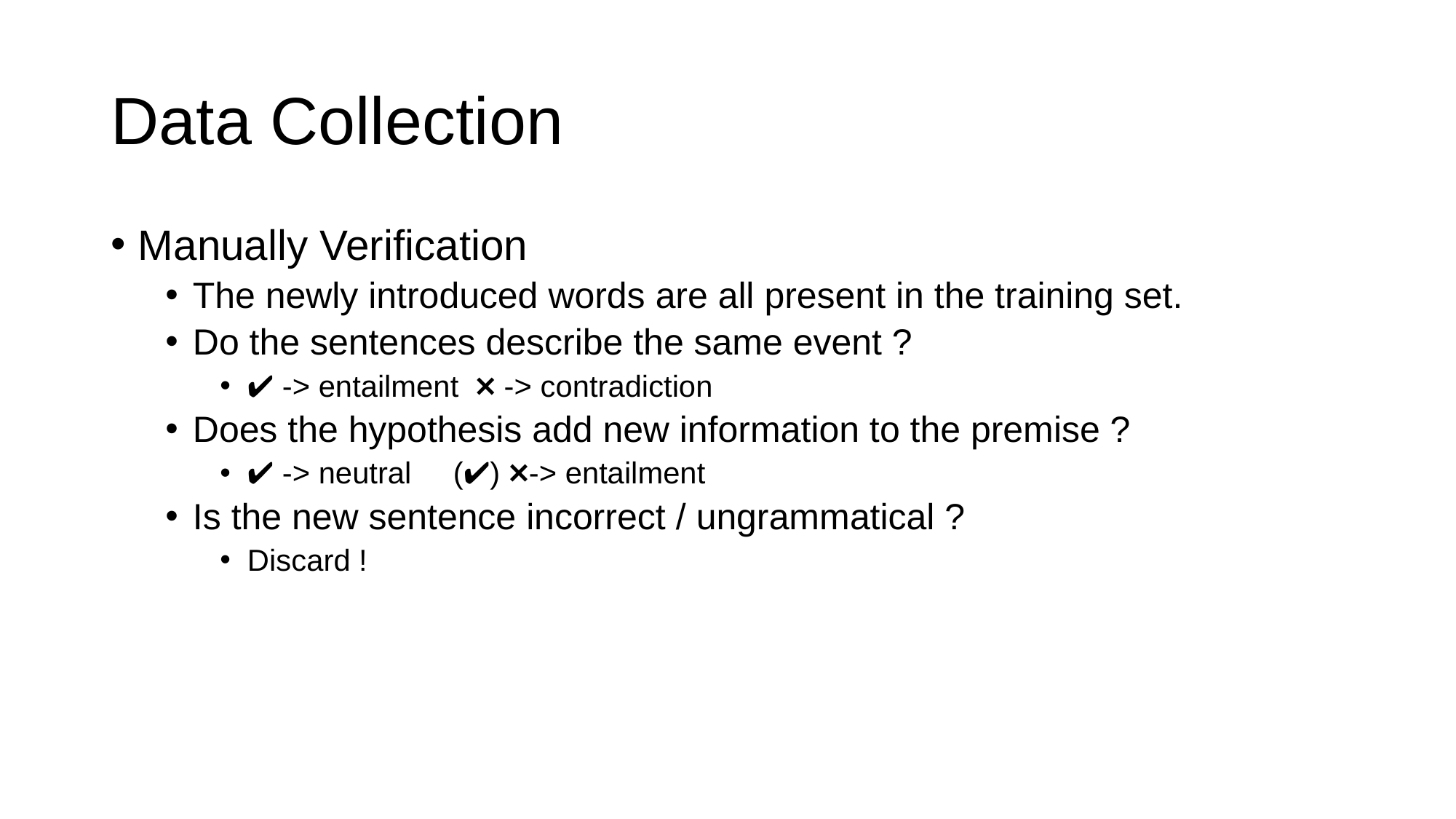

# Data Collection
Manually Verification
The newly introduced words are all present in the training set.
Do the sentences describe the same event ?
✔️ -> entailment  ❌ -> contradiction
Does the hypothesis add new information to the premise ?
✔️ -> neutral     (✔️) ❌-> entailment
Is the new sentence incorrect / ungrammatical ?
Discard !